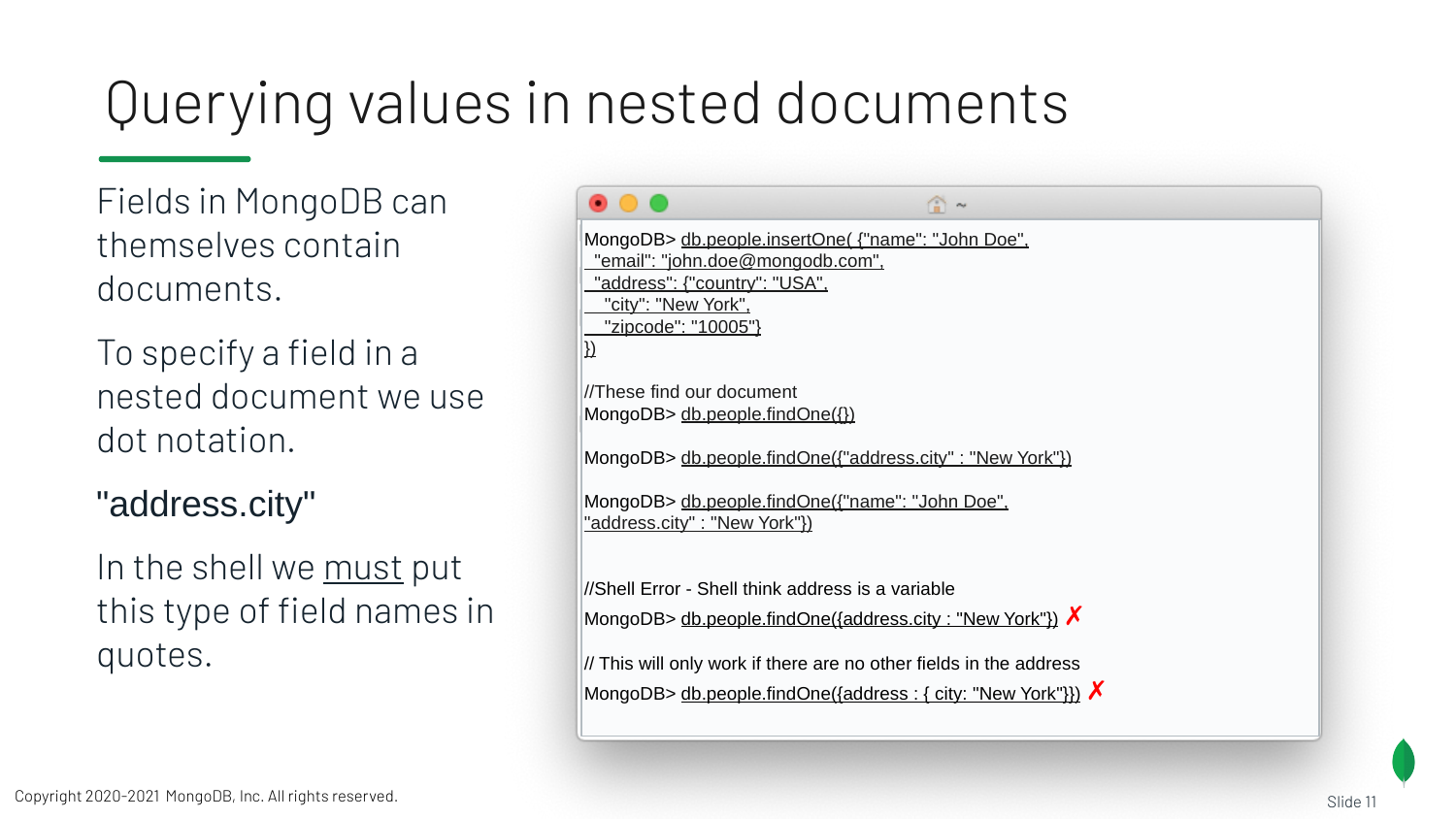

Querying values in nested documents
Fields in MongoDB can themselves contain documents.
To specify a field in a nested document we use dot notation.
"address.city"
In the shell we must put this type of field names in quotes.
MongoDB> db.people.insertOne( {"name": "John Doe",
  "email": "john.doe@mongodb.com",
  "address": {	"country": "USA",
    "city": "New York",
    "zipcode": "10005"}
})

//These find our document
MongoDB> db.people.findOne({})

MongoDB> db.people.findOne({"address.city" : "New York"})

MongoDB> db.people.findOne({"name": "John Doe",
"address.city" : "New York"})

//Shell Error - Shell think address is a variable
MongoDB> db.people.findOne({address.city : "New York"}) ✗

// This will only work if there are no other fields in the address
MongoDB> db.people.findOne({address : { city: "New York"}}) ✗
Slide 11